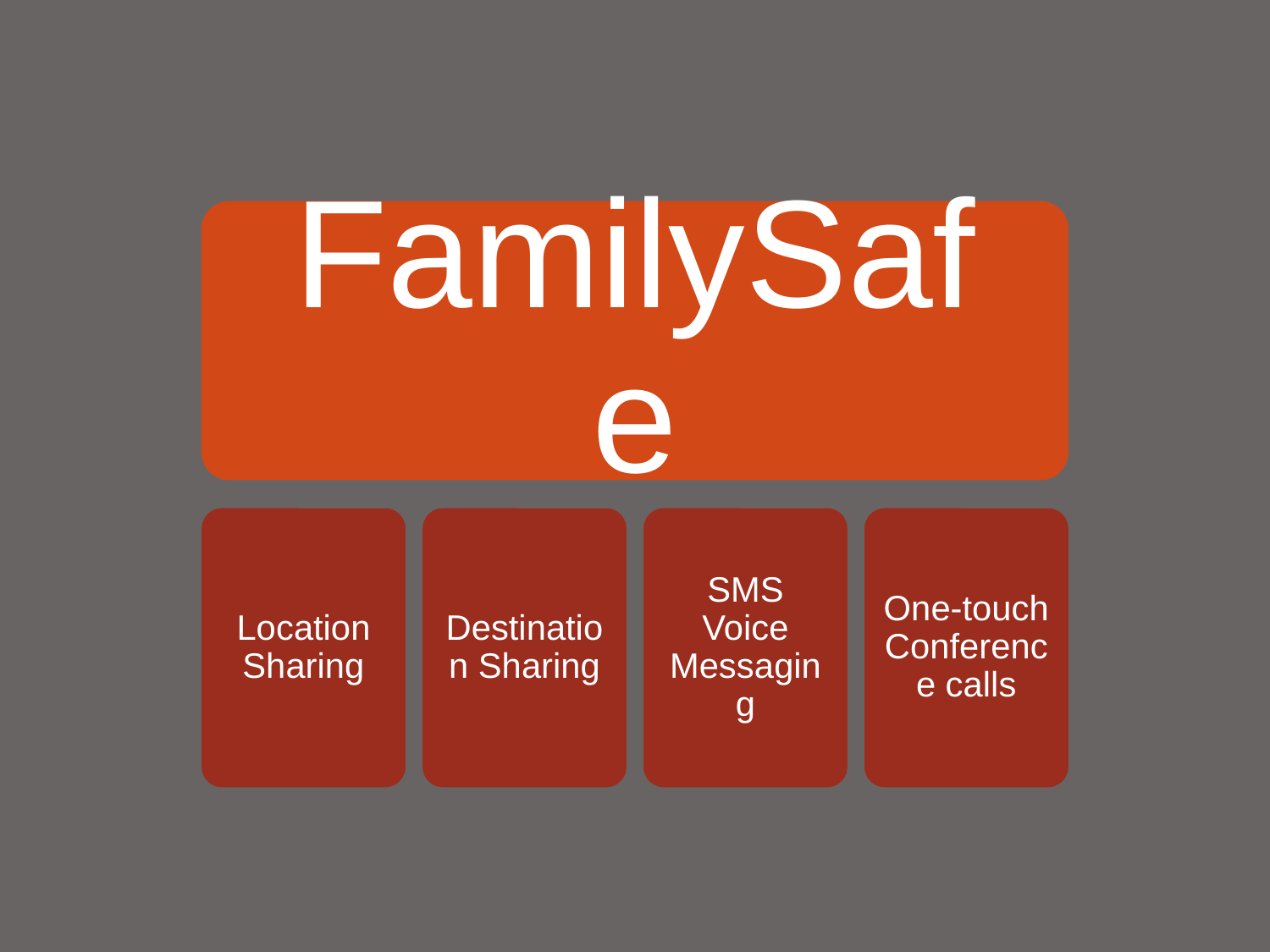

FamilySafe
Location Sharing
Destination Sharing
SMS Voice Messaging
One-touch Conference calls